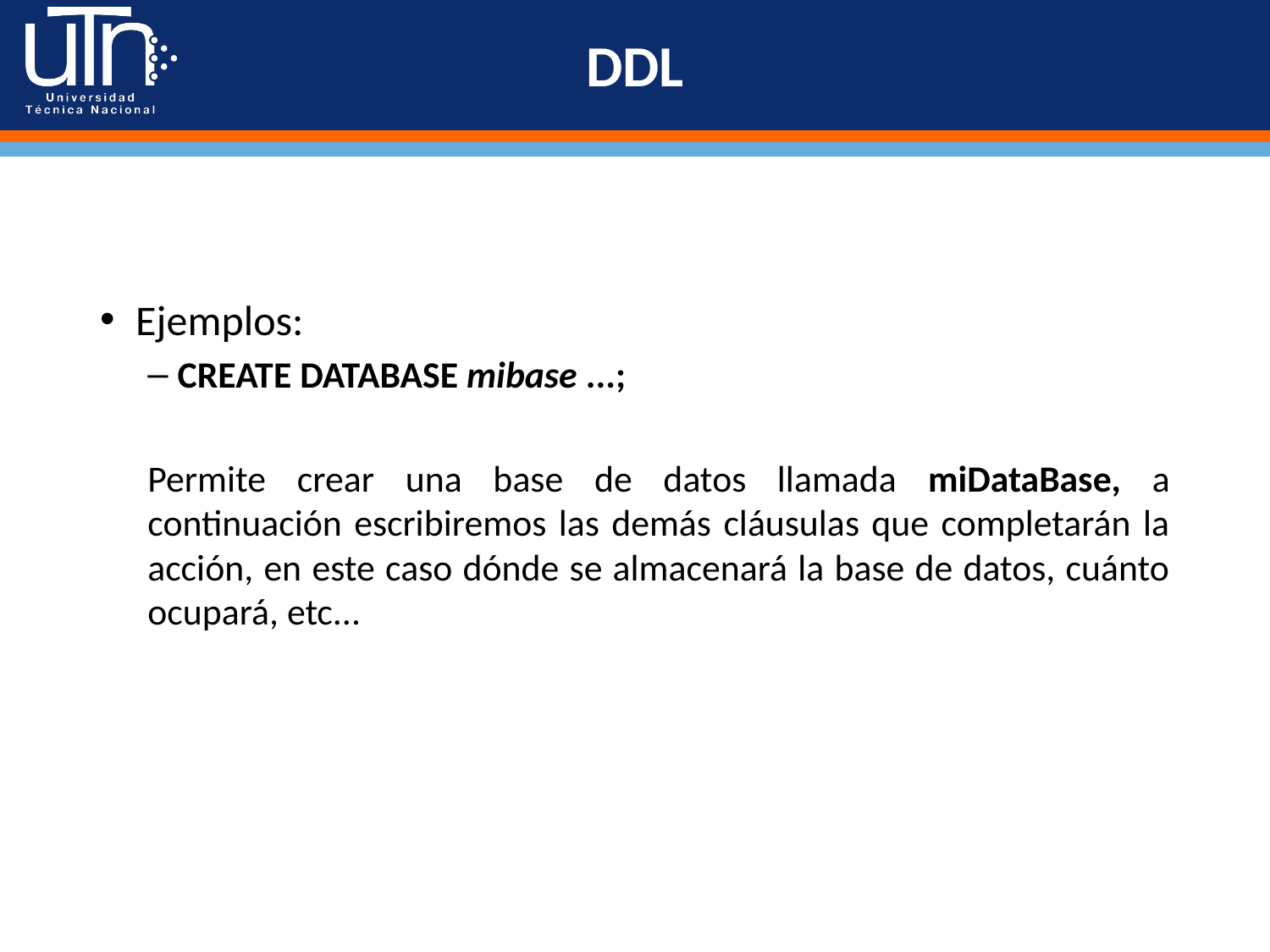

# DDL

Ejemplos:
CREATE DATABASE mibase ...;

Permite crear una base de datos llamada miDataBase, a continuación escribiremos las demás cláusulas que completarán la acción, en este caso dónde se almacenará la base de datos, cuánto ocupará, etc...